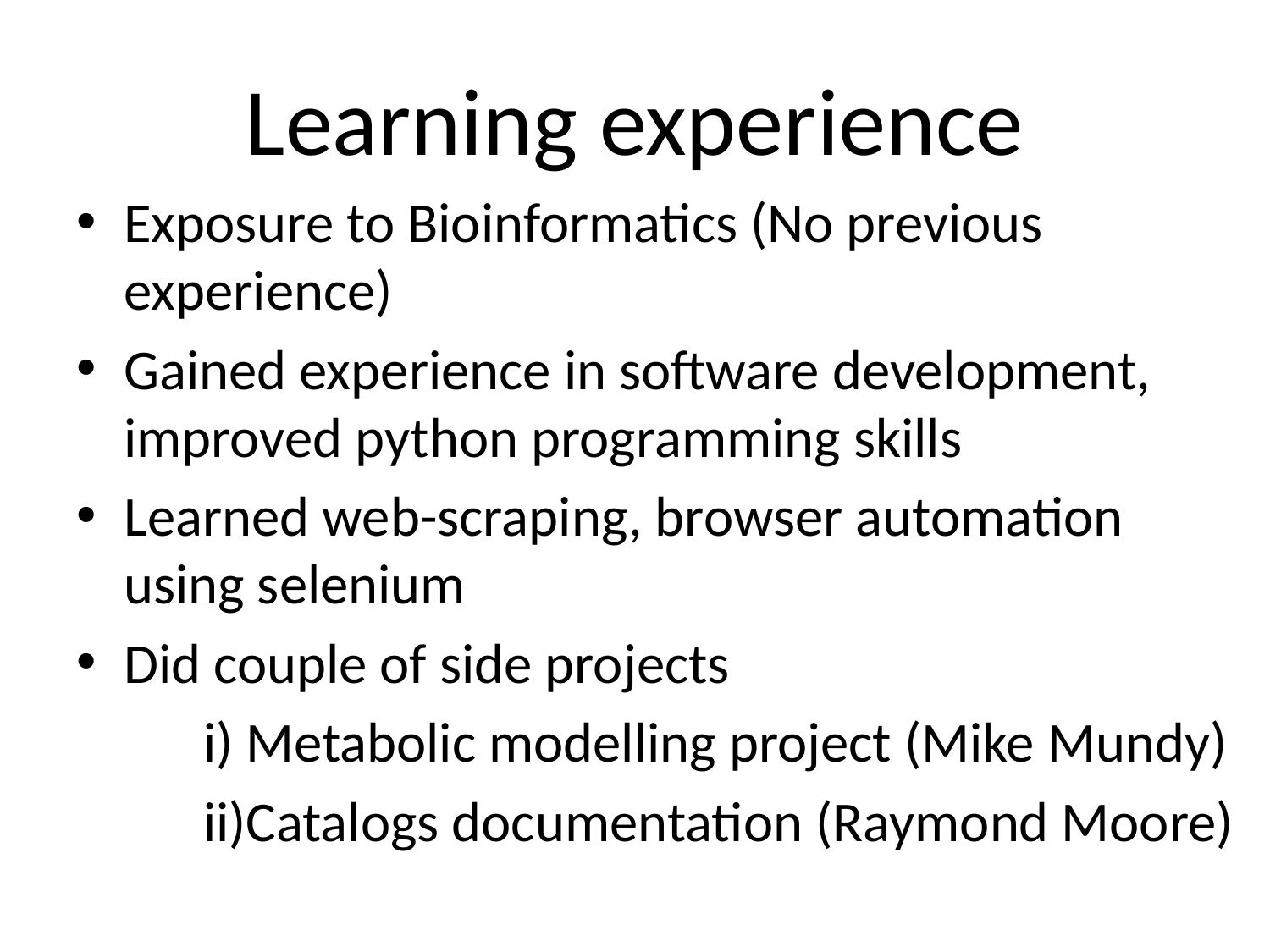

# Learning experience
Exposure to Bioinformatics (No previous experience)
Gained experience in software development, improved python programming skills
Learned web-scraping, browser automation using selenium
Did couple of side projects
 	i) Metabolic modelling project (Mike Mundy)
	ii)Catalogs documentation (Raymond Moore)